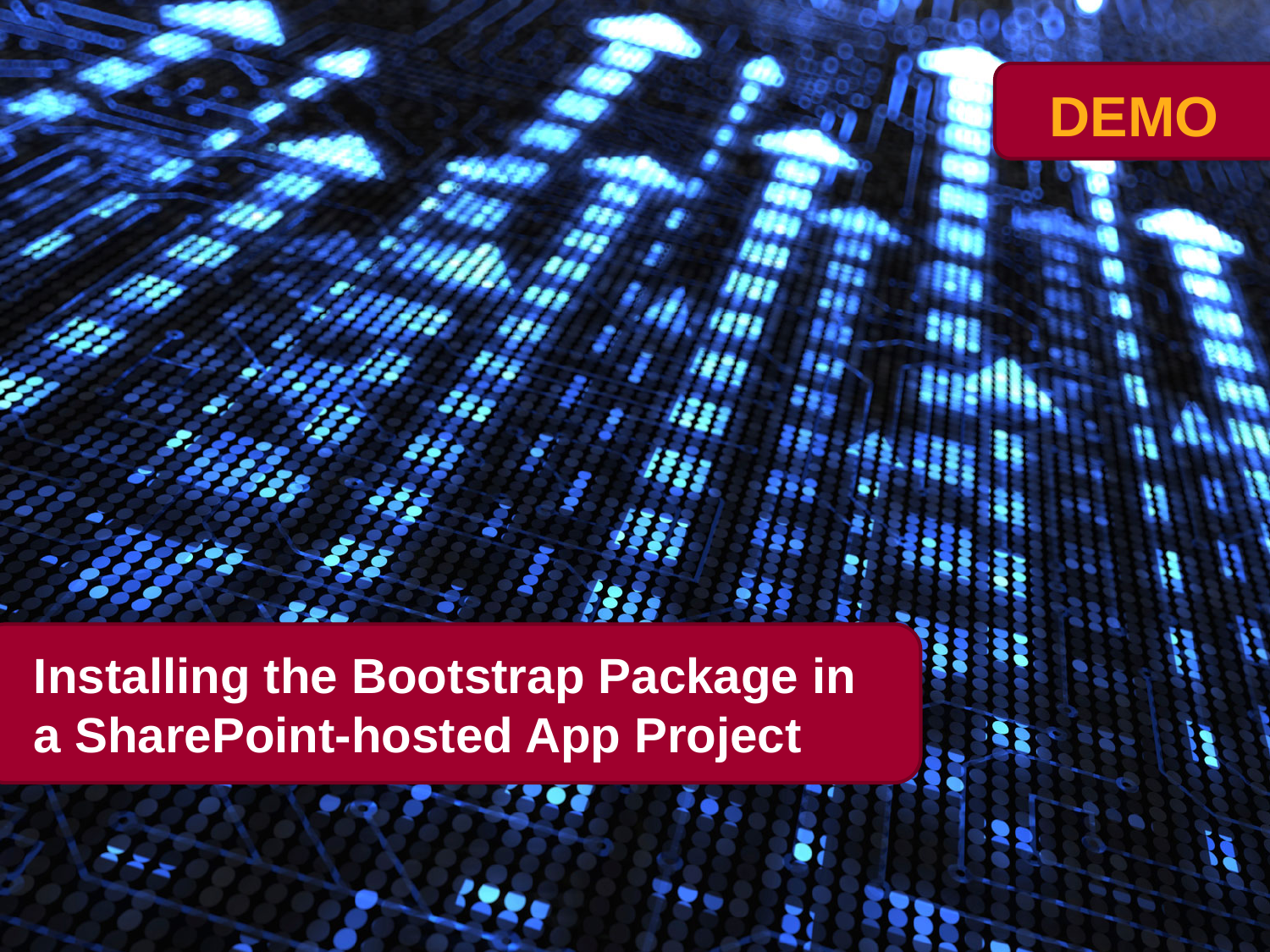

# Installing the Bootstrap Package in a SharePoint-hosted App Project